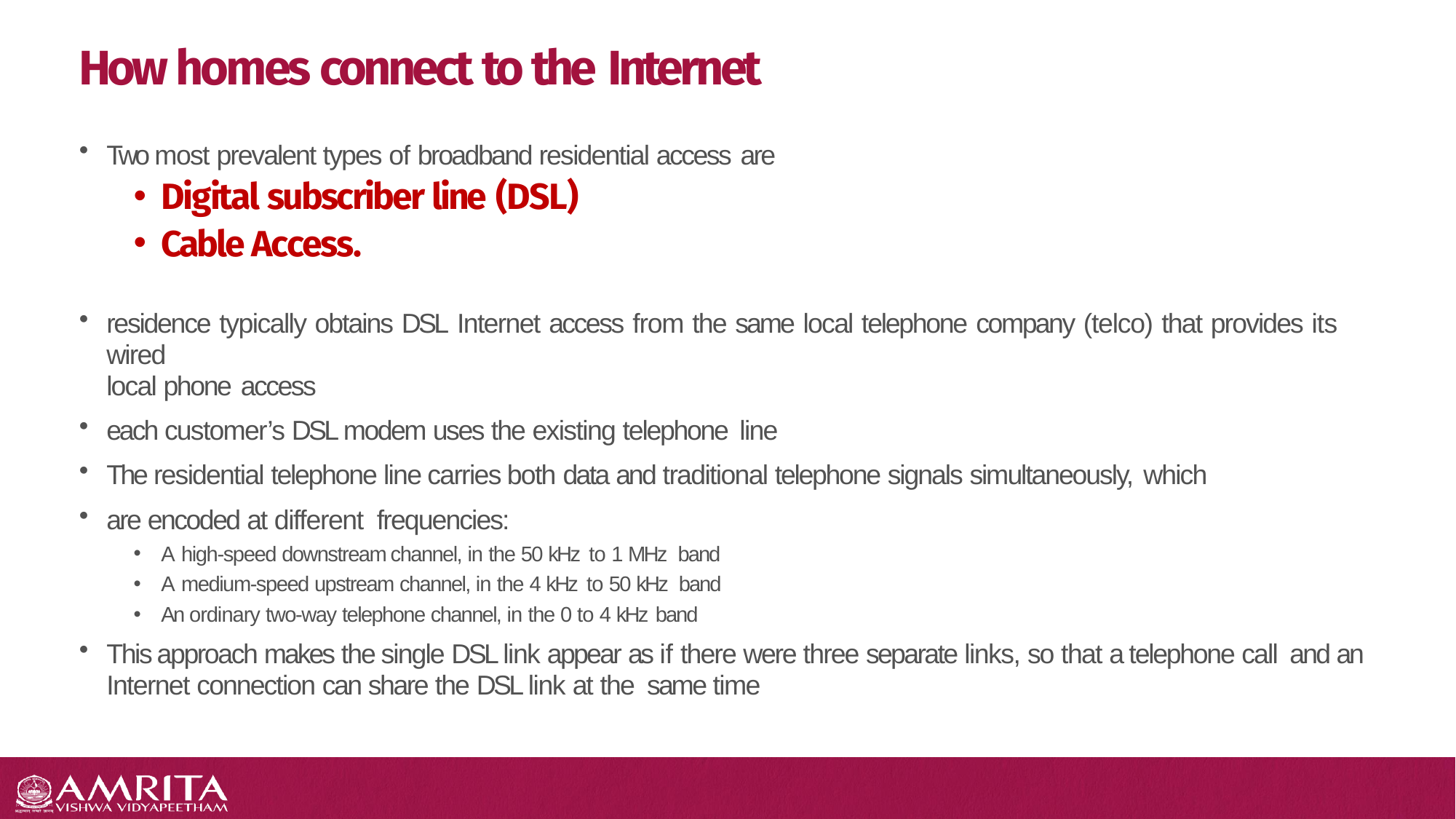

# How homes connect to the Internet
Two most prevalent types of broadband residential access are
Digital subscriber line (DSL)
Cable Access.

residence typically obtains DSL Internet access from the same local telephone company (telco) that provides its wired
local phone access
each customer’s DSL modem uses the existing telephone line
The residential telephone line carries both data and traditional telephone signals simultaneously, which
are encoded at different frequencies:
A  high-speed downstream channel, in the 50 kHz  to 1 MHz  band
A  medium-speed upstream channel, in the 4 kHz  to 50 kHz  band
An ordinary two-way telephone channel, in the 0 to 4 kHz band
This approach makes the single DSL link appear as if there were three separate links, so that a telephone call and an
Internet connection can share the DSL link at the same time